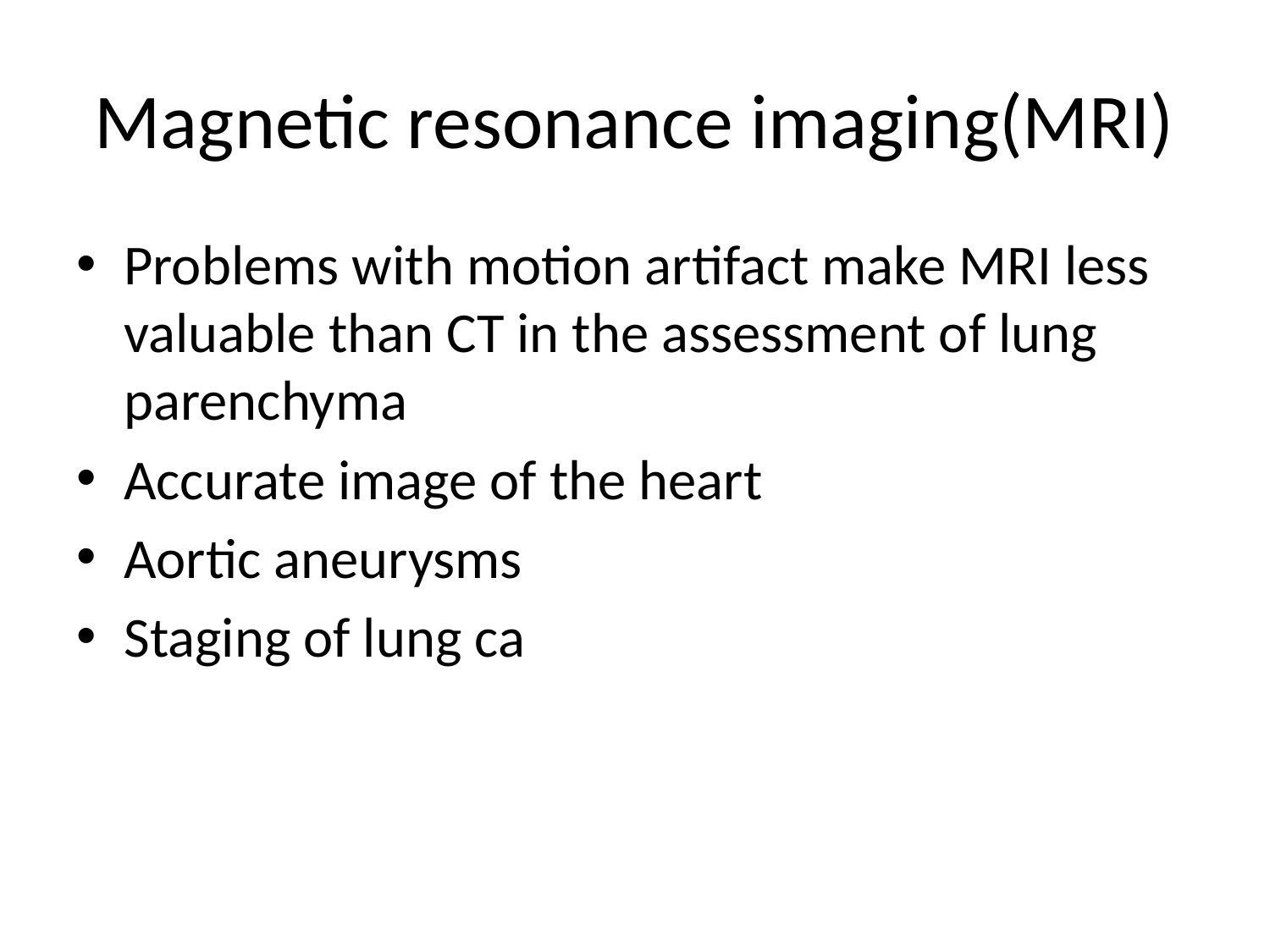

# Magnetic resonance imaging(MRI)
Problems with motion artifact make MRI less valuable than CT in the assessment of lung parenchyma
Accurate image of the heart
Aortic aneurysms
Staging of lung ca